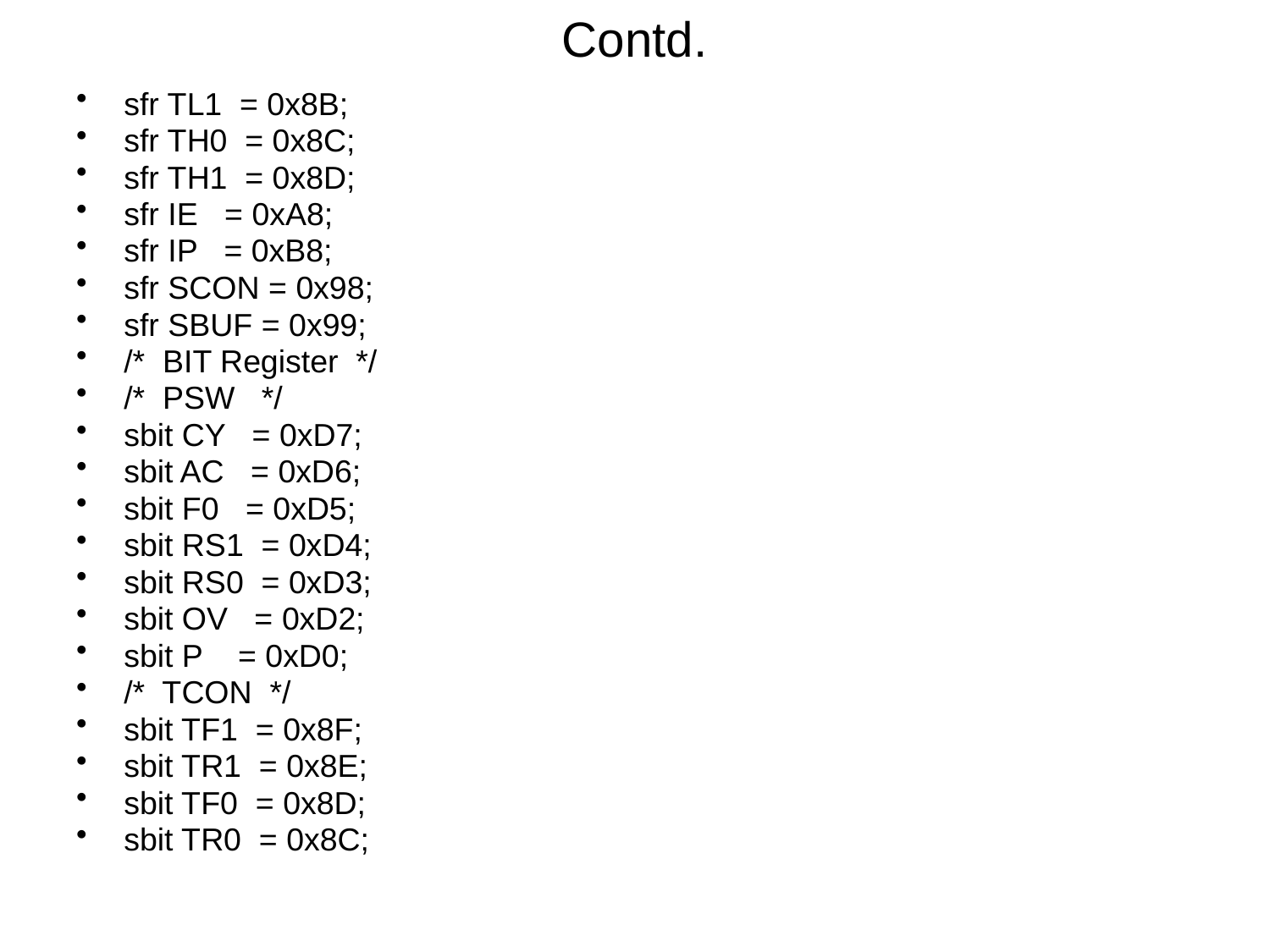

# Contd.
sfr TL1  = 0x8B;
sfr TH0  = 0x8C;
sfr TH1  = 0x8D;
sfr IE   = 0xA8;
sfr IP   = 0xB8;
sfr SCON = 0x98;
sfr SBUF = 0x99;
/*  BIT Register  */
/*  PSW   */
sbit CY   = 0xD7;
sbit AC   = 0xD6;
sbit F0   = 0xD5;
sbit RS1  = 0xD4;
sbit RS0  = 0xD3;
sbit OV   = 0xD2;
sbit P    = 0xD0;
/*  TCON  */
sbit TF1  = 0x8F;
sbit TR1  = 0x8E;
sbit TF0  = 0x8D;
sbit TR0  = 0x8C;